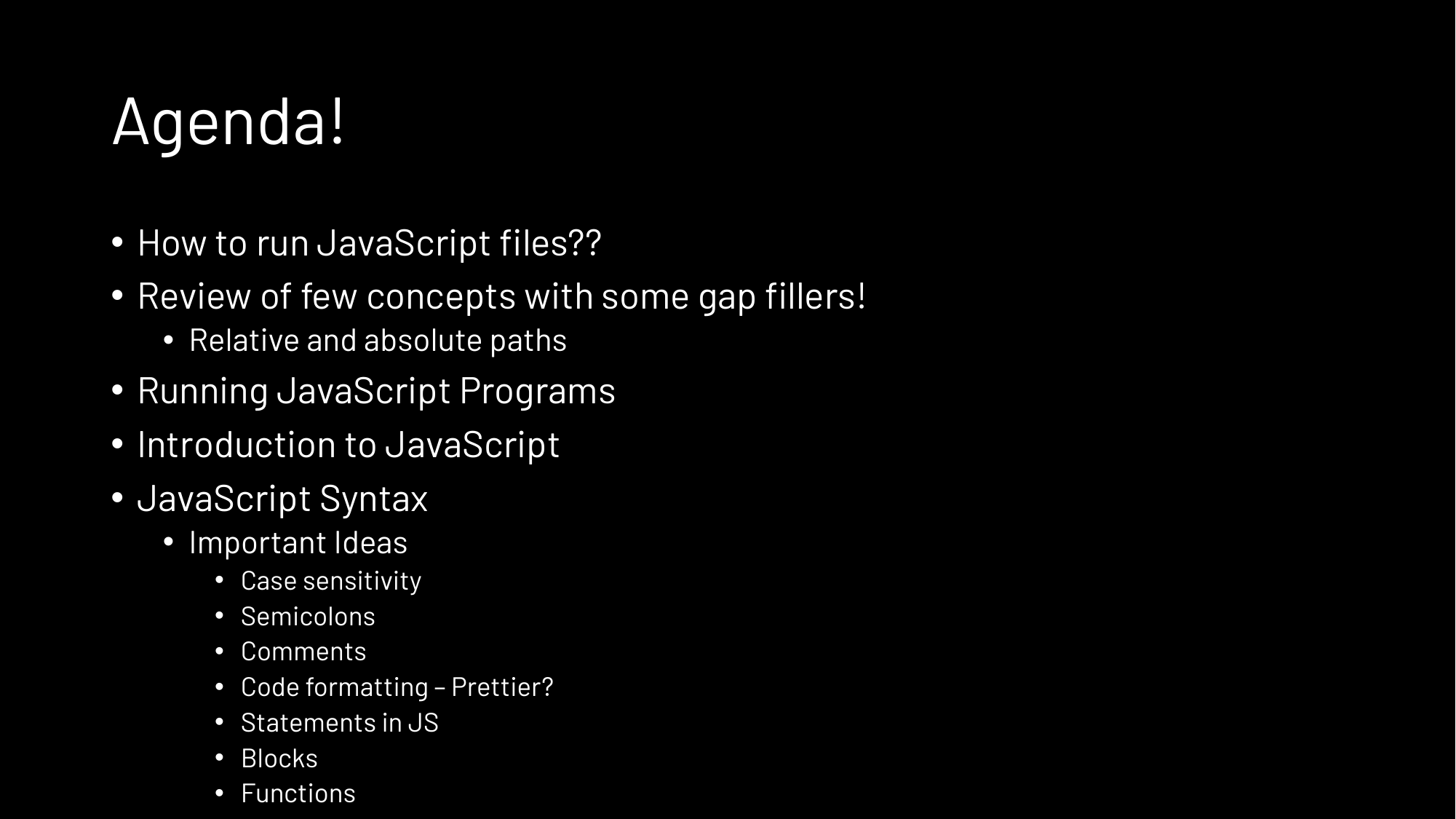

# Agenda!
How to run JavaScript files??
Review of few concepts with some gap fillers!
Relative and absolute paths
Running JavaScript Programs
Introduction to JavaScript
JavaScript Syntax
Important Ideas
Case sensitivity
Semicolons
Comments
Code formatting – Prettier?
Statements in JS
Blocks
Functions